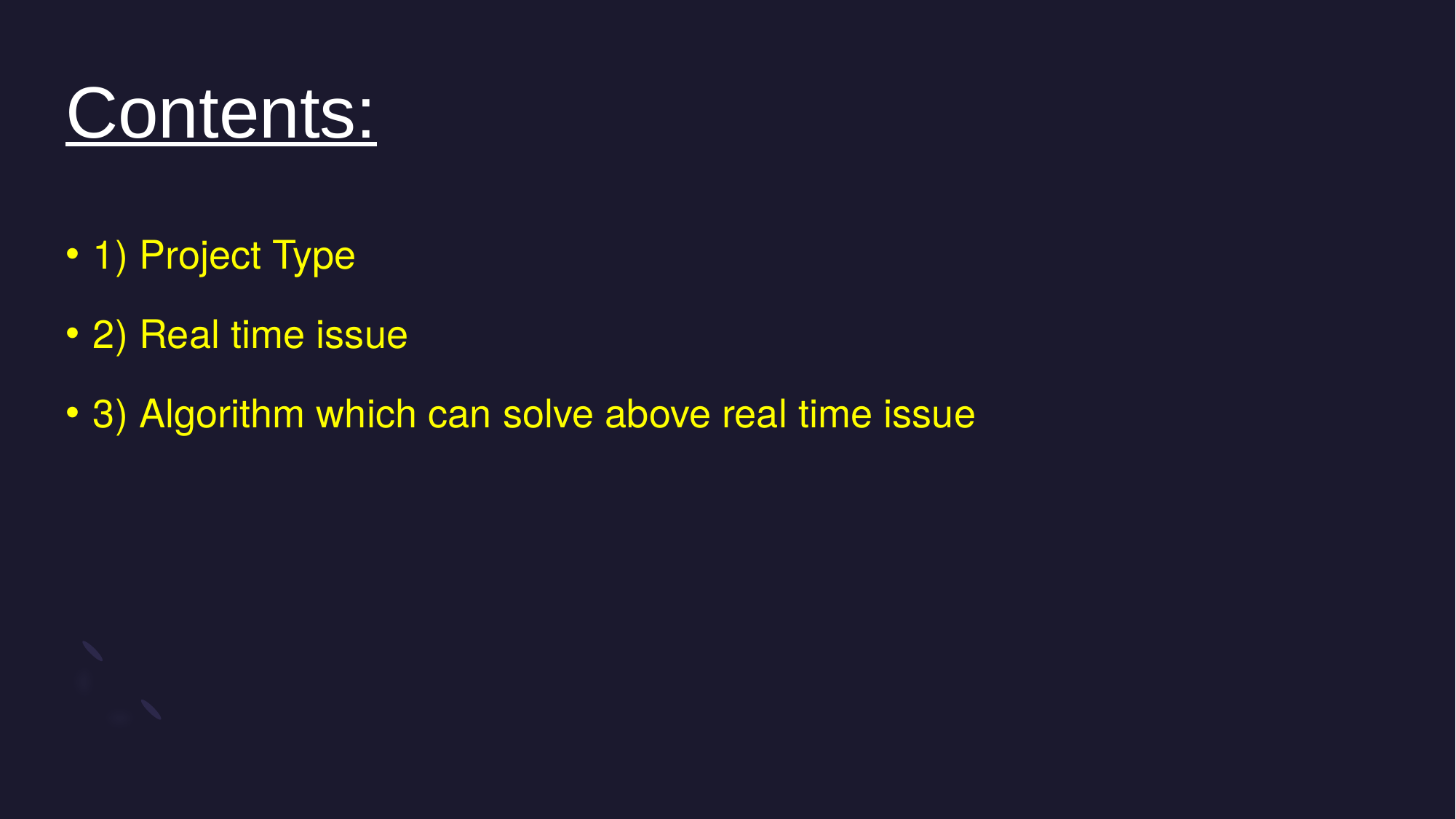

# Contents:
1) Project Type
2) Real time issue
3) Algorithm which can solve above real time issue